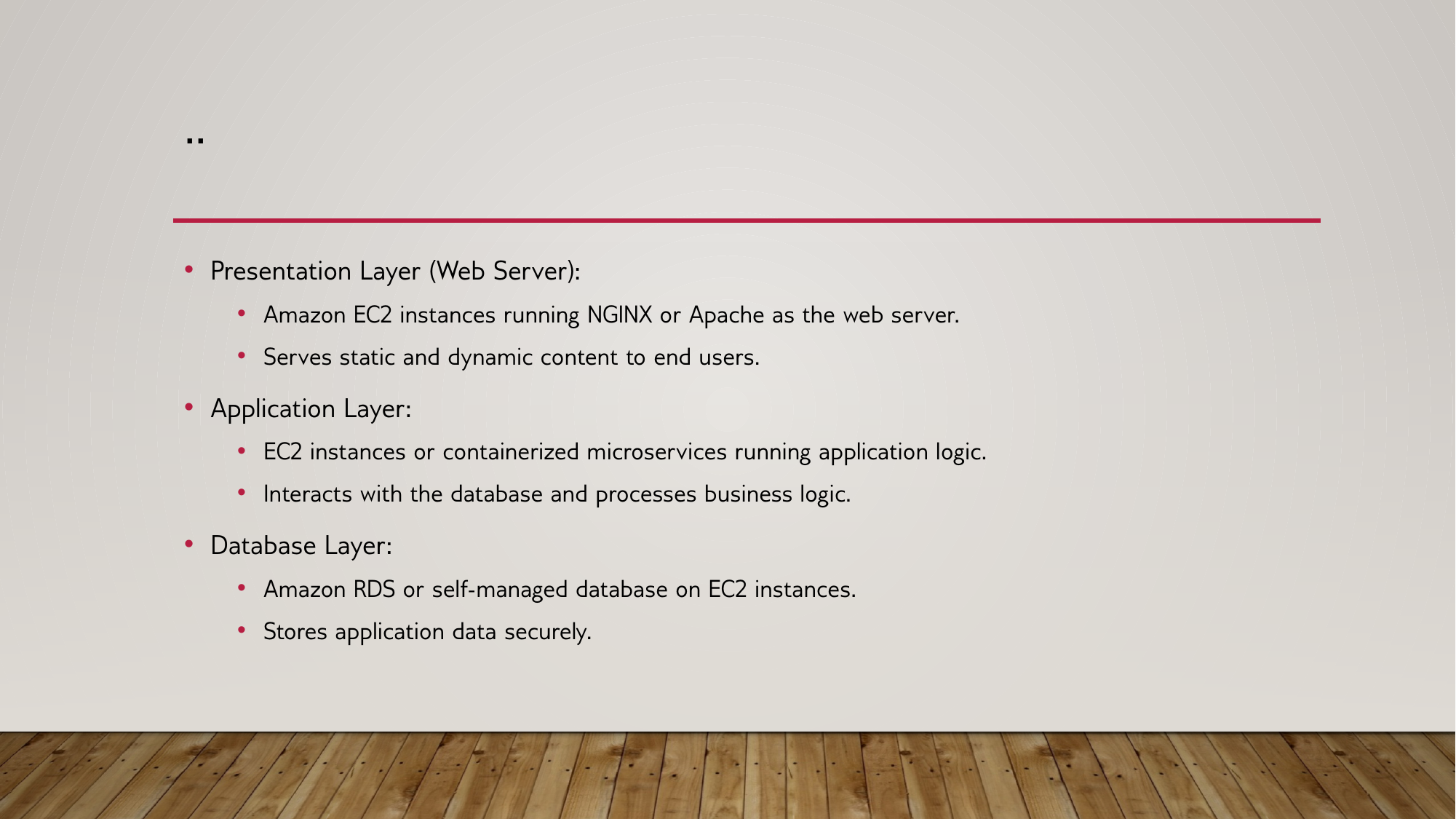

# ..
Presentation Layer (Web Server):
Amazon EC2 instances running NGINX or Apache as the web server.
Serves static and dynamic content to end users.
Application Layer:
EC2 instances or containerized microservices running application logic.
Interacts with the database and processes business logic.
Database Layer:
Amazon RDS or self-managed database on EC2 instances.
Stores application data securely.